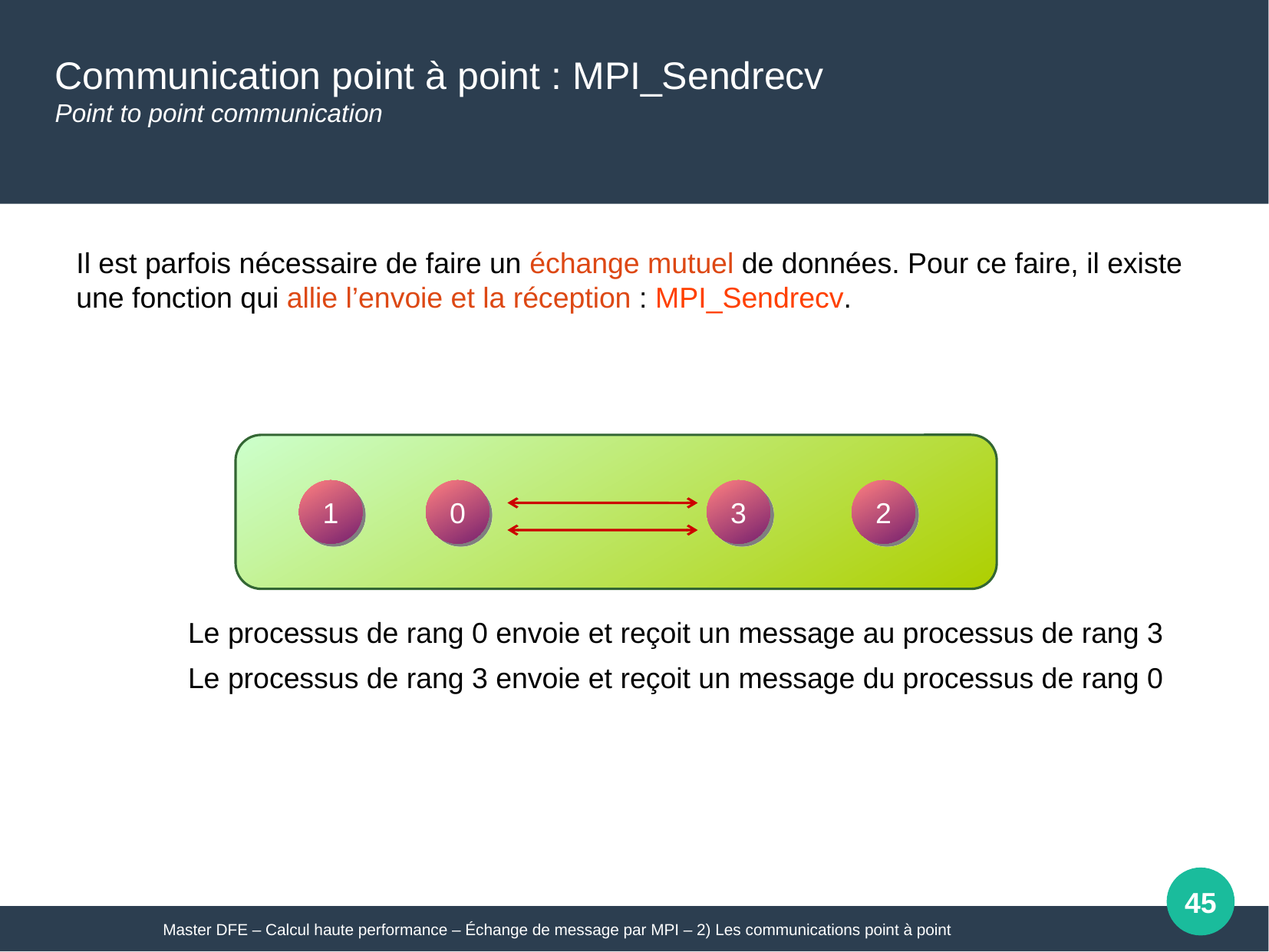

Communication point à point : MPI_Sendrecv
Point to point communication
Il est parfois nécessaire de faire un échange mutuel de données. Pour ce faire, il existe une fonction qui allie l’envoie et la réception : MPI_Sendrecv.

1
0
3
2

Le processus de rang 0 envoie et reçoit un message au processus de rang 3
Le processus de rang 3 envoie et reçoit un message du processus de rang 0
45
Master DFE – Calcul haute performance – Échange de message par MPI – 2) Les communications point à point